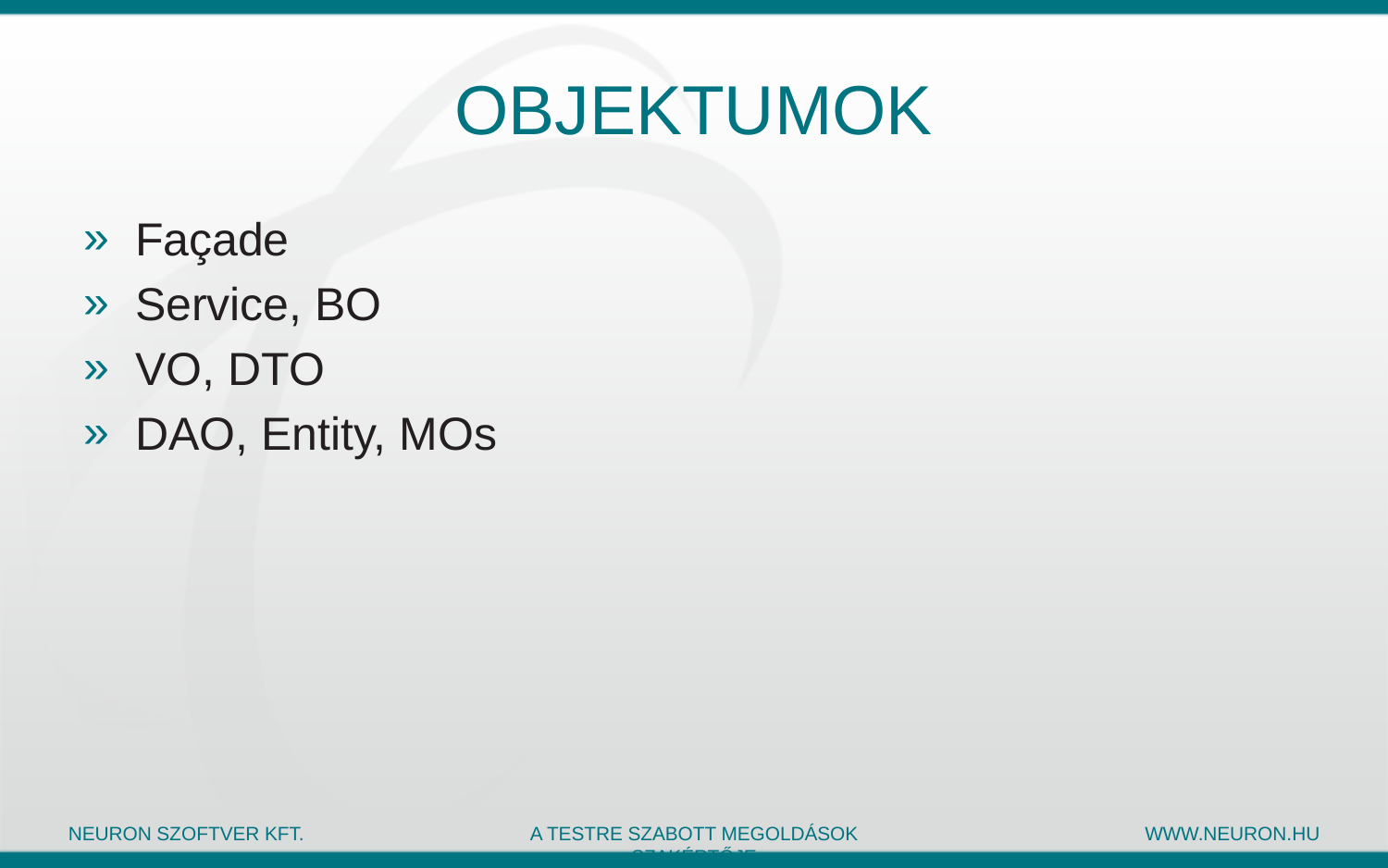

# objektumok
Façade
Service, BO
VO, DTO
DAO, Entity, MOs